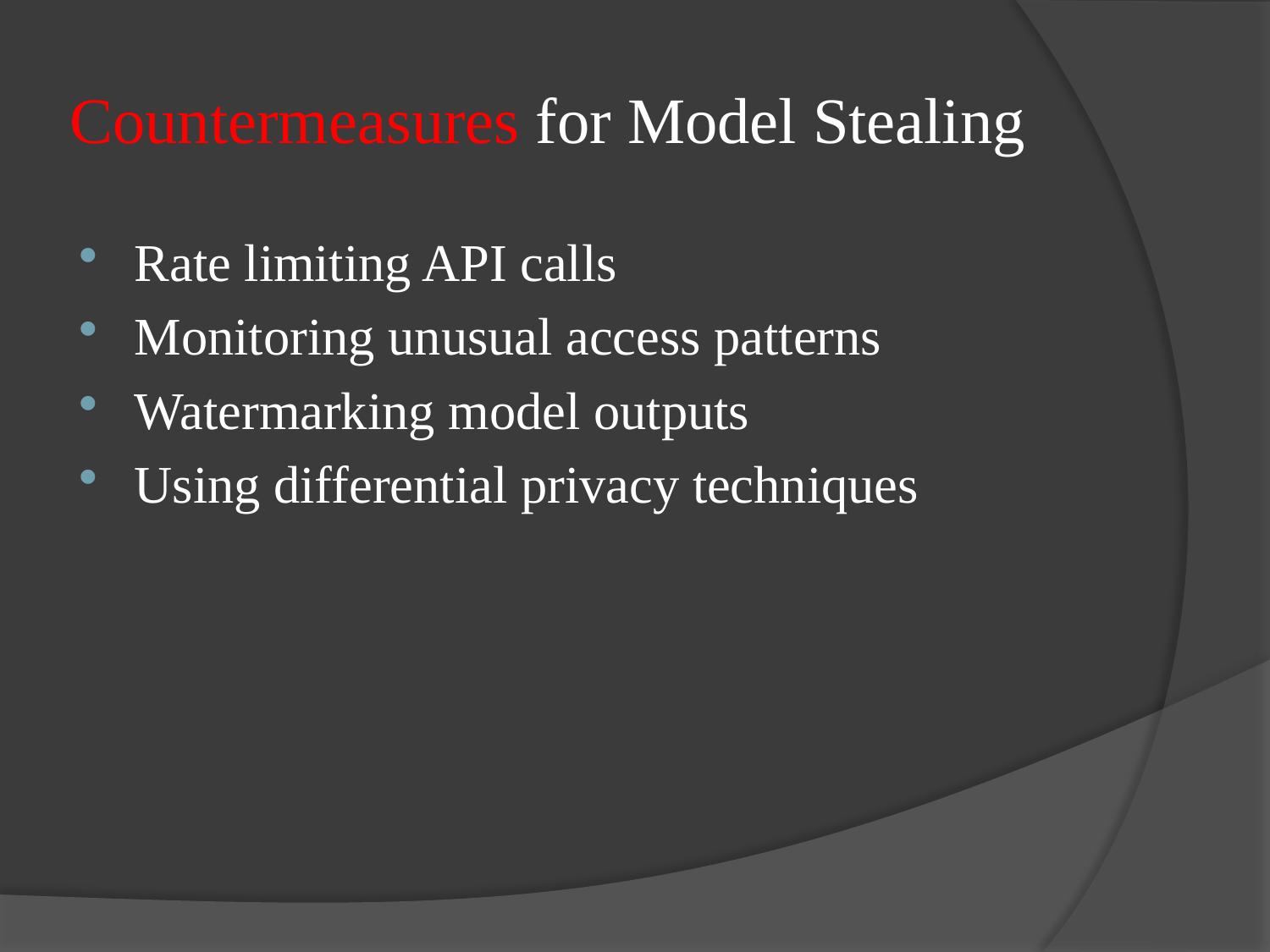

# Countermeasures for Model Stealing
Rate limiting API calls
Monitoring unusual access patterns
Watermarking model outputs
Using differential privacy techniques